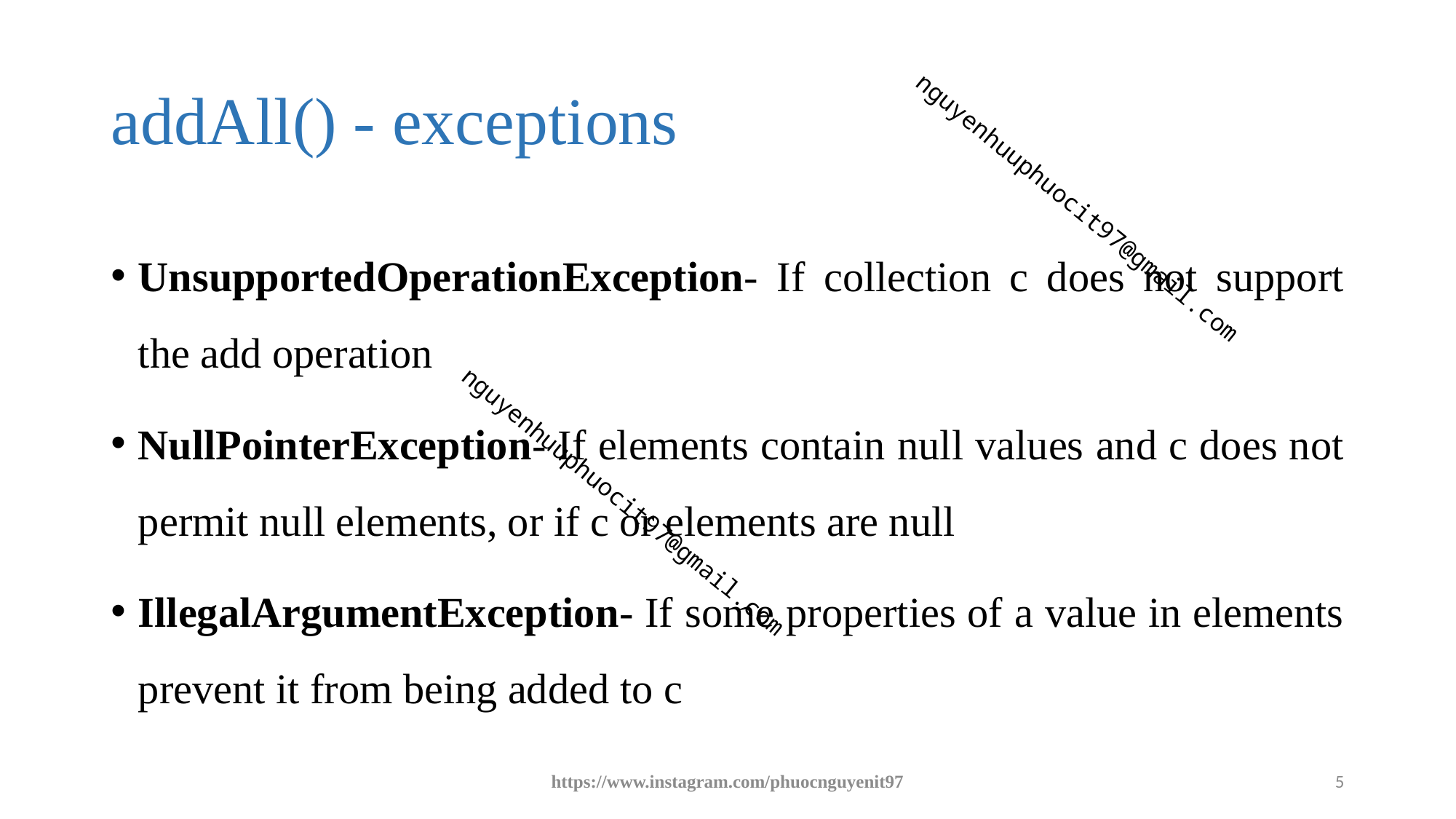

# addAll() - exceptions
UnsupportedOperationException- If collection c does not support the add operation
NullPointerException- If elements contain null values and c does not permit null elements, or if c or elements are null
IllegalArgumentException- If some properties of a value in elements prevent it from being added to c
https://www.instagram.com/phuocnguyenit97
5